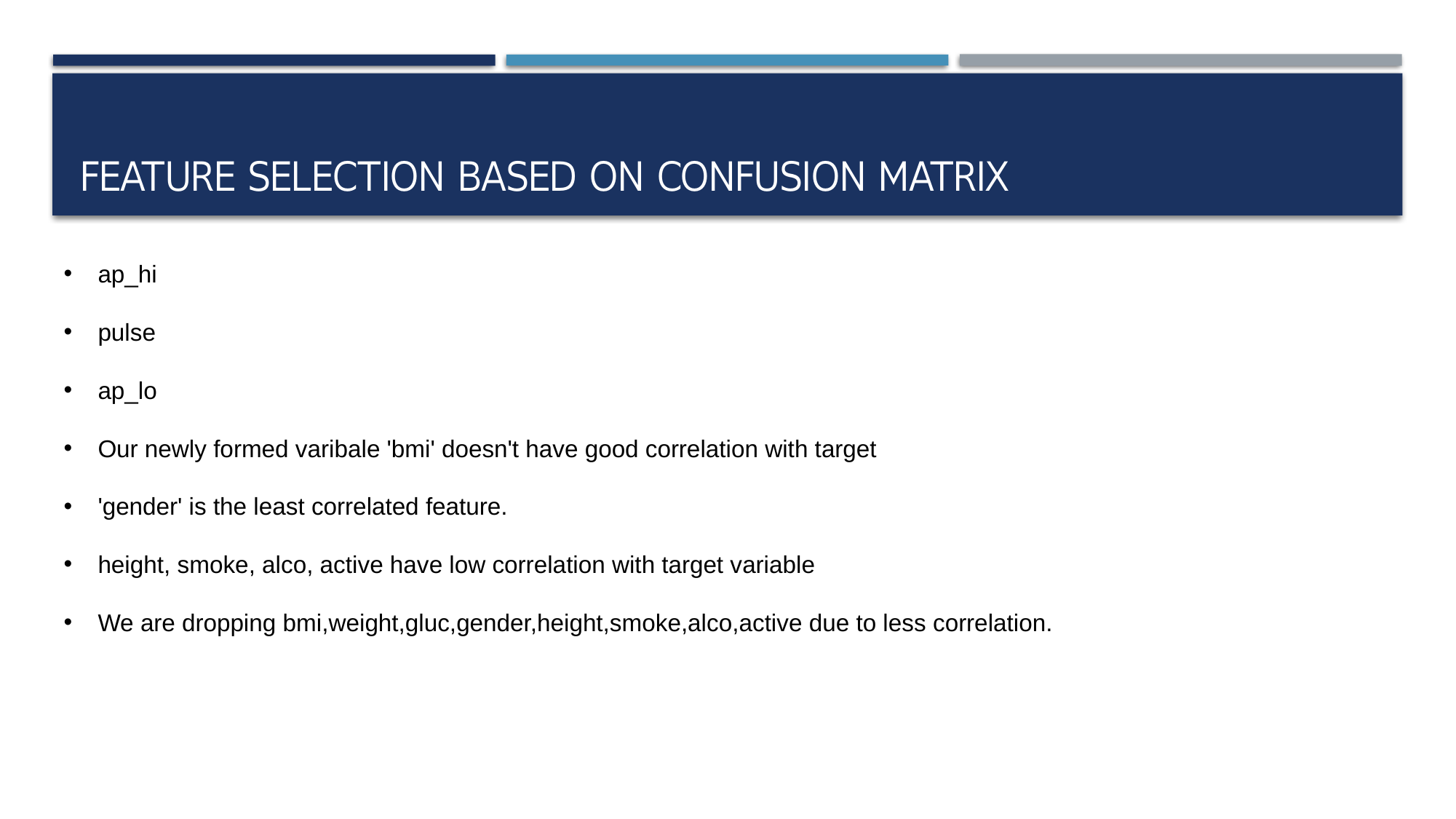

# fEATURE SELECTION BASED ON CONFUSION MATRIX
ap_hi

pulse

ap_lo

Our newly formed varibale 'bmi' doesn't have good correlation with target

'gender' is the least correlated feature.

height, smoke, alco, active have low correlation with target variable

We are dropping bmi,weight,gluc,gender,height,smoke,alco,active due to less correlation.